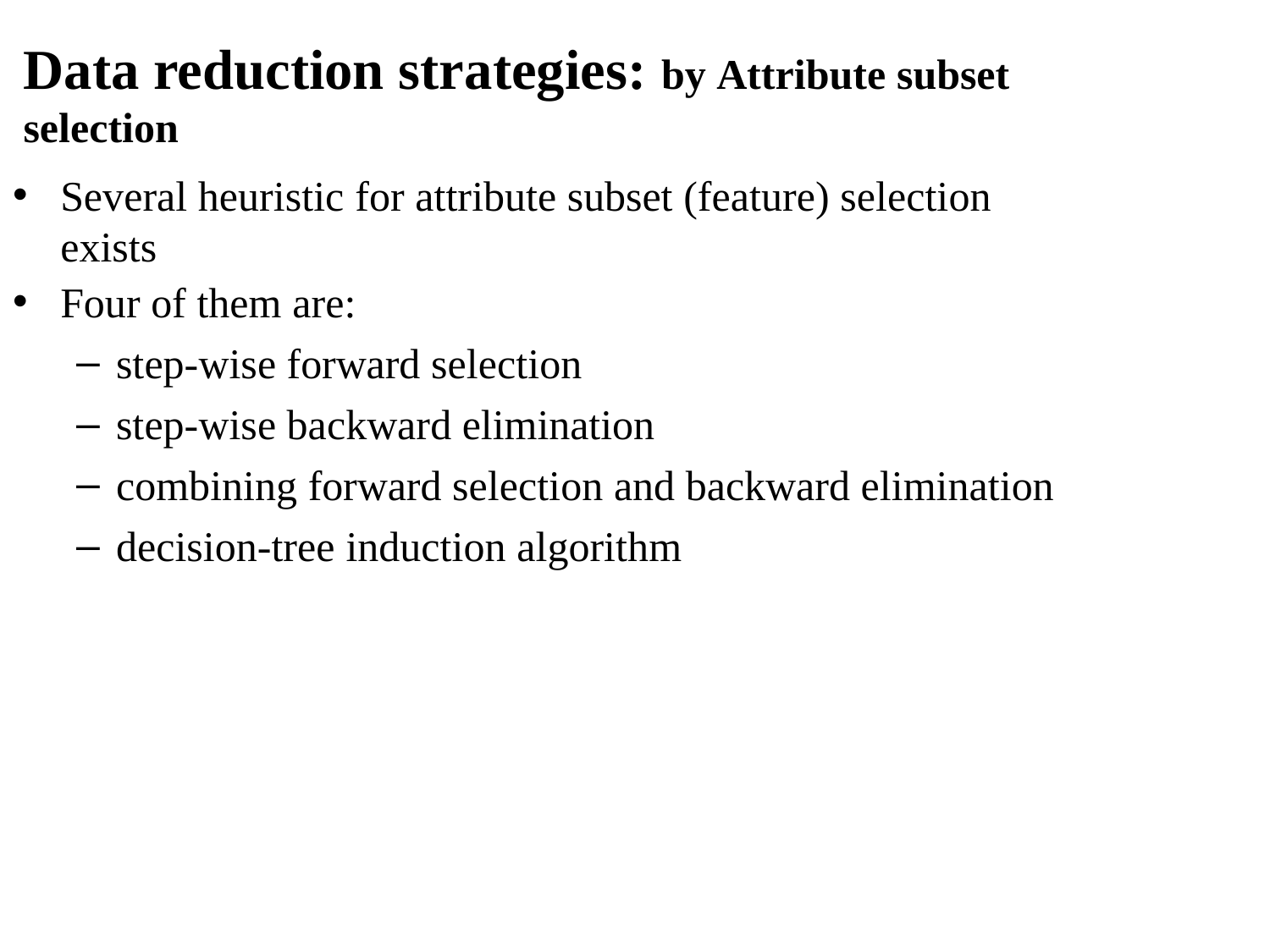

# Data reduction strategies: by Attribute subset selection
Several heuristic for attribute subset (feature) selection exists
Four of them are:
step-wise forward selection
step-wise backward elimination
combining forward selection and backward elimination
decision-tree induction algorithm